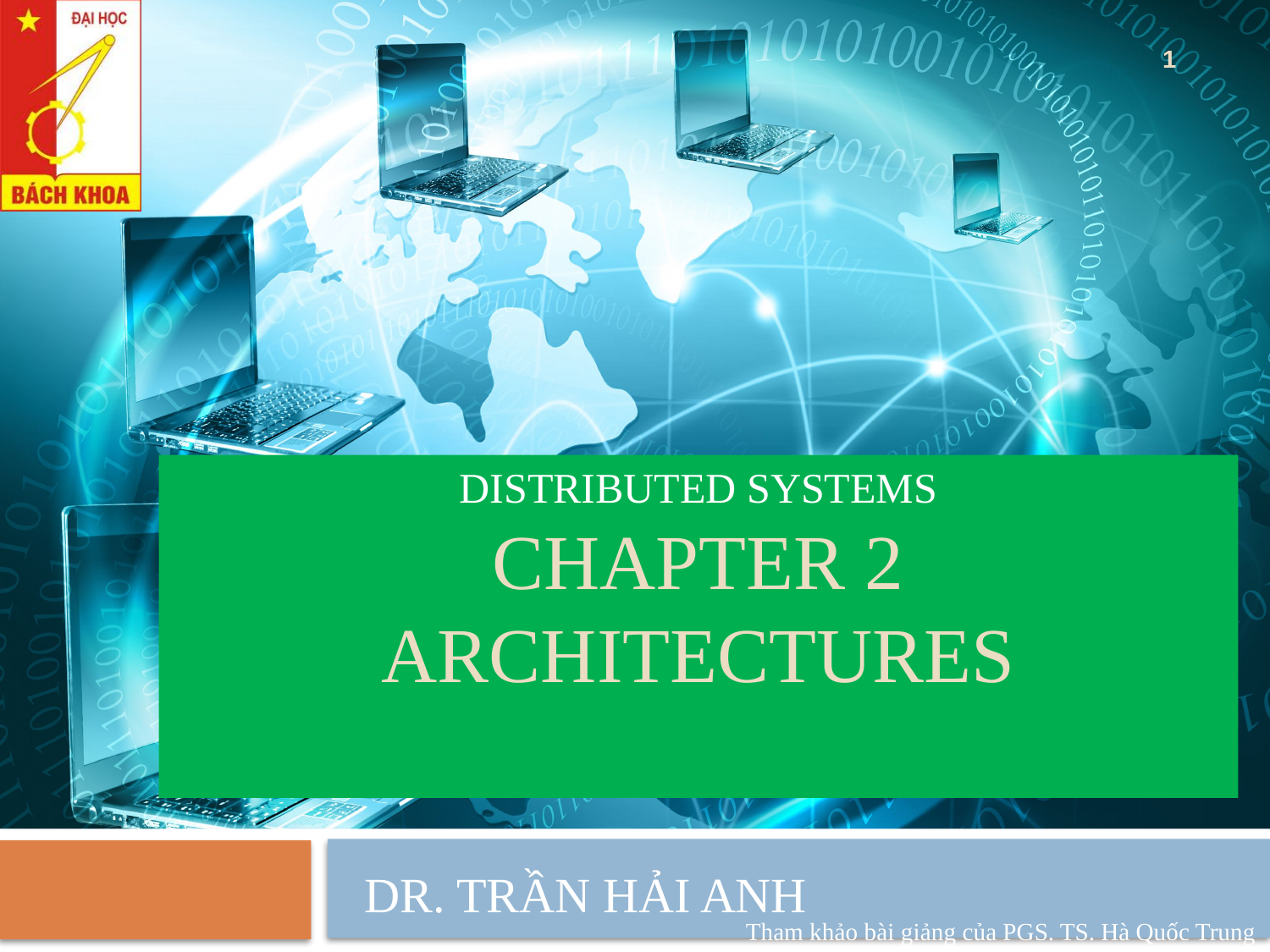

1
# Distributed systems Chapter 2 architectures
DR. TRẦN HẢI ANH
Tham khảo bài giảng của PGS. TS. Hà Quốc Trung